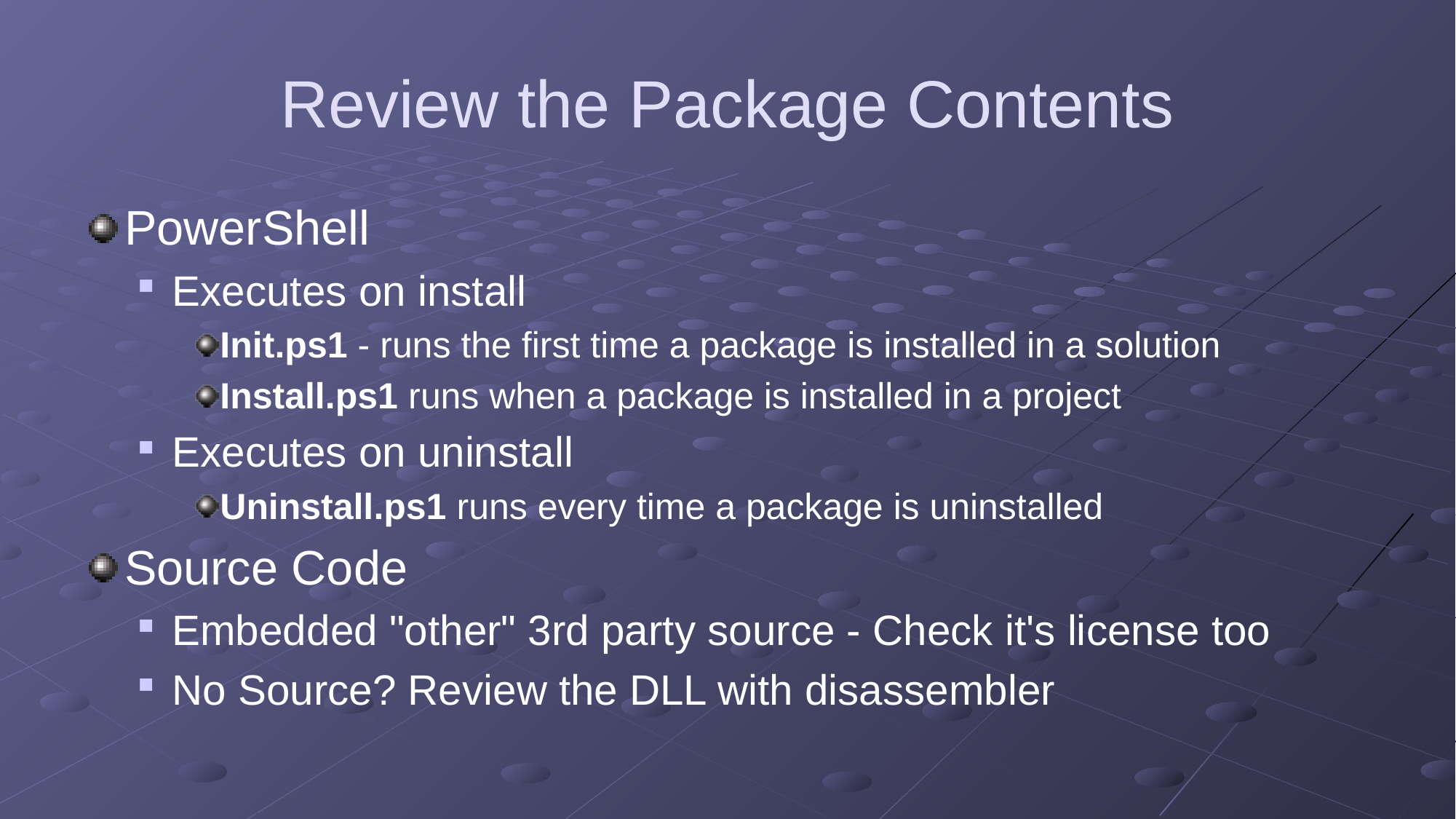

# Review the Package Contents
PowerShell
Executes on install
Init.ps1 - runs the first time a package is installed in a solution
Install.ps1 runs when a package is installed in a project
Executes on uninstall
Uninstall.ps1 runs every time a package is uninstalled
Source Code
Embedded "other" 3rd party source - Check it's license too
No Source? Review the DLL with disassembler